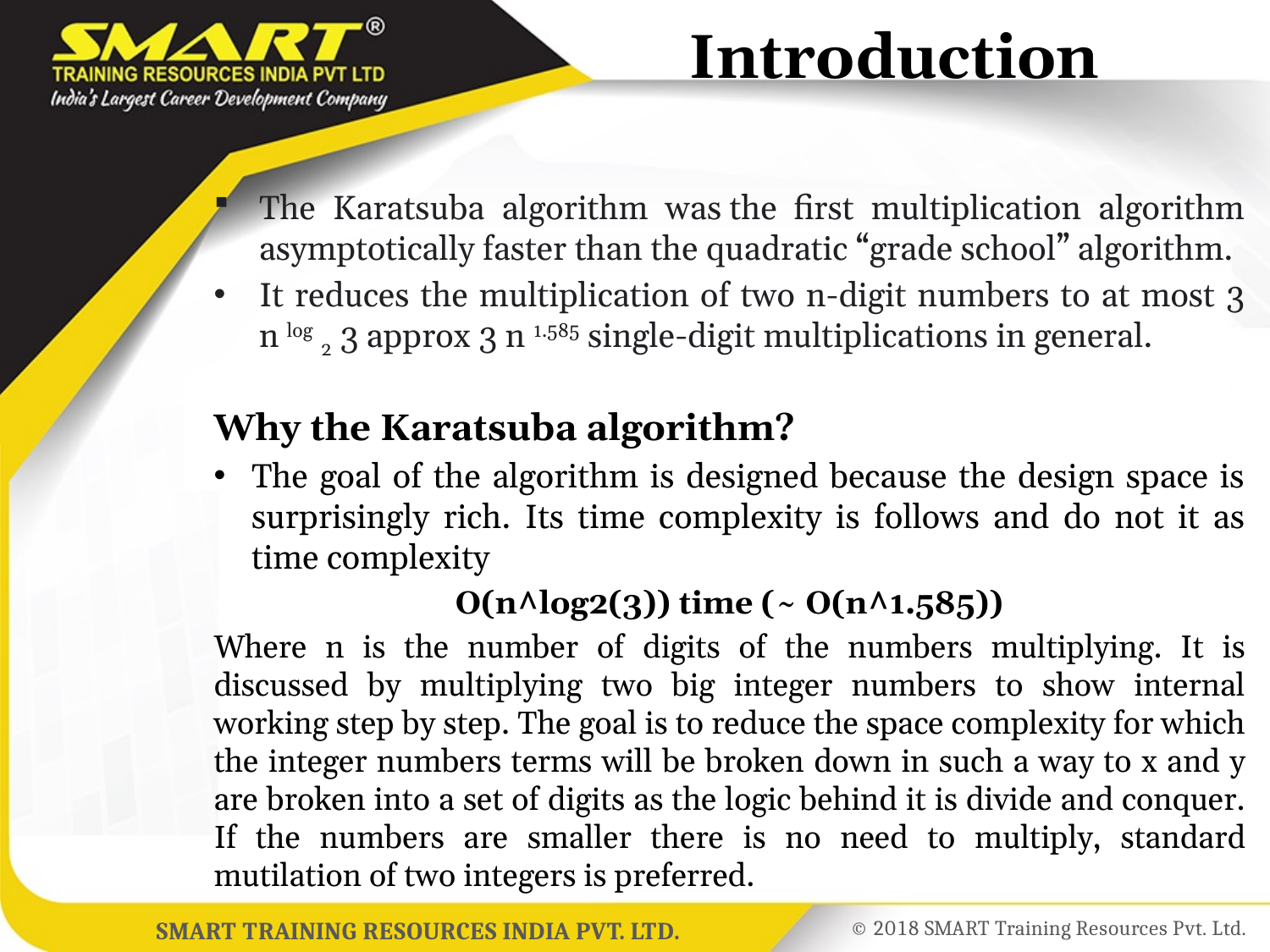

# Introduction
The Karatsuba algorithm was the first multiplication algorithm asymptotically faster than the quadratic “grade school” algorithm.
It reduces the multiplication of two n-digit numbers to at most 3 n log 2 3 approx 3 n 1.585 single-digit multiplications in general.

Why the Karatsuba algorithm?
The goal of the algorithm is designed because the design space is surprisingly rich. Its time complexity is follows and do not it as time complexity
		O(n^log2(3)) time (~ O(n^1.585))
Where n is the number of digits of the numbers multiplying. It is discussed by multiplying two big integer numbers to show internal working step by step. The goal is to reduce the space complexity for which the integer numbers terms will be broken down in such a way to x and y are broken into a set of digits as the logic behind it is divide and conquer. If the numbers are smaller there is no need to multiply, standard mutilation of two integers is preferred.